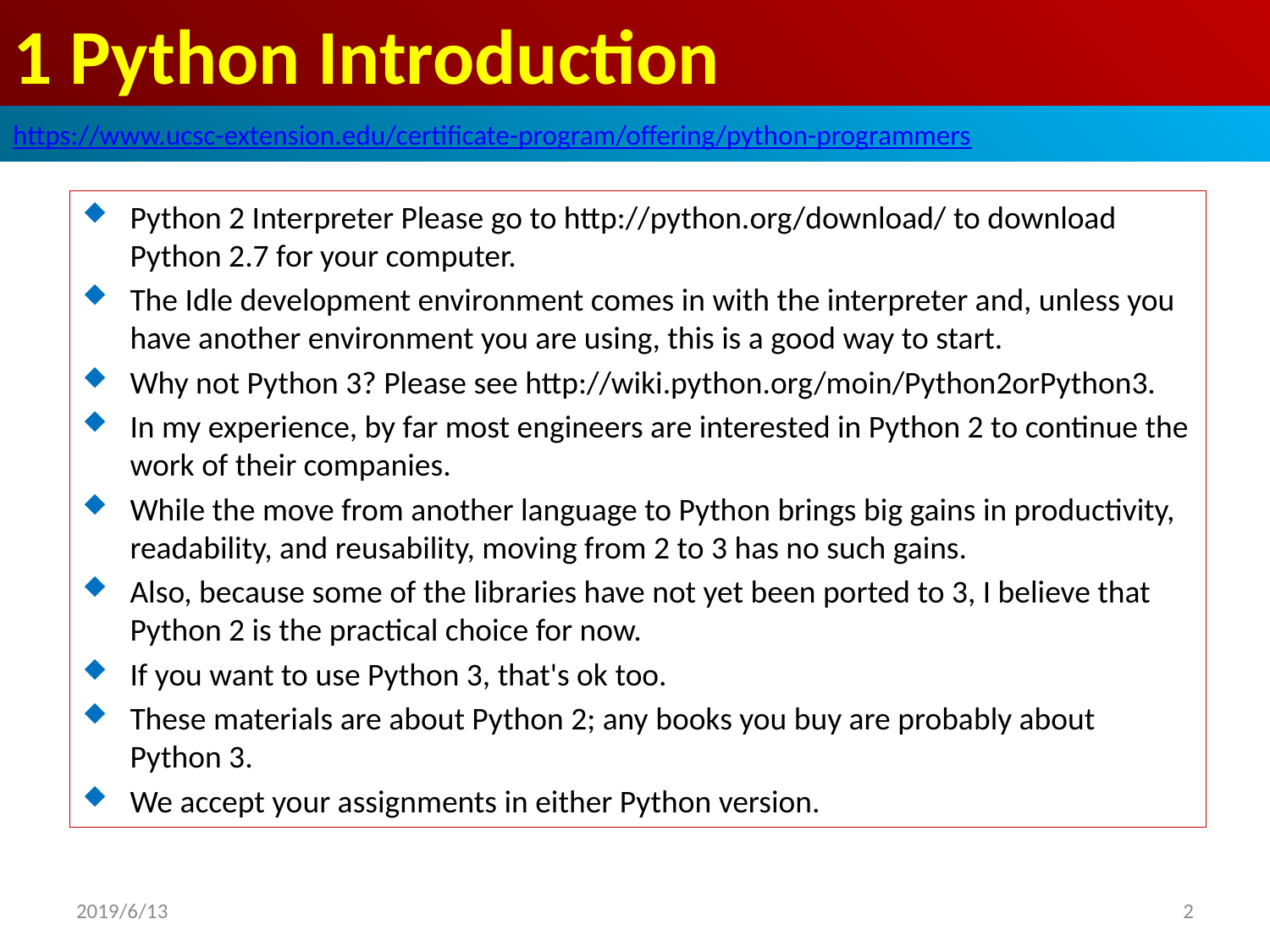

# 1 Python Introduction
https://www.ucsc-extension.edu/certificate-program/offering/python-programmers
Python 2 Interpreter Please go to http://python.org/download/ to download Python 2.7 for your computer.
The Idle development environment comes in with the interpreter and, unless you have another environment you are using, this is a good way to start.
Why not Python 3? Please see http://wiki.python.org/moin/Python2orPython3.
In my experience, by far most engineers are interested in Python 2 to continue the work of their companies.
While the move from another language to Python brings big gains in productivity, readability, and reusability, moving from 2 to 3 has no such gains.
Also, because some of the libraries have not yet been ported to 3, I believe that Python 2 is the practical choice for now.
If you want to use Python 3, that's ok too.
These materials are about Python 2; any books you buy are probably about Python 3.
We accept your assignments in either Python version.
2019/6/13
2